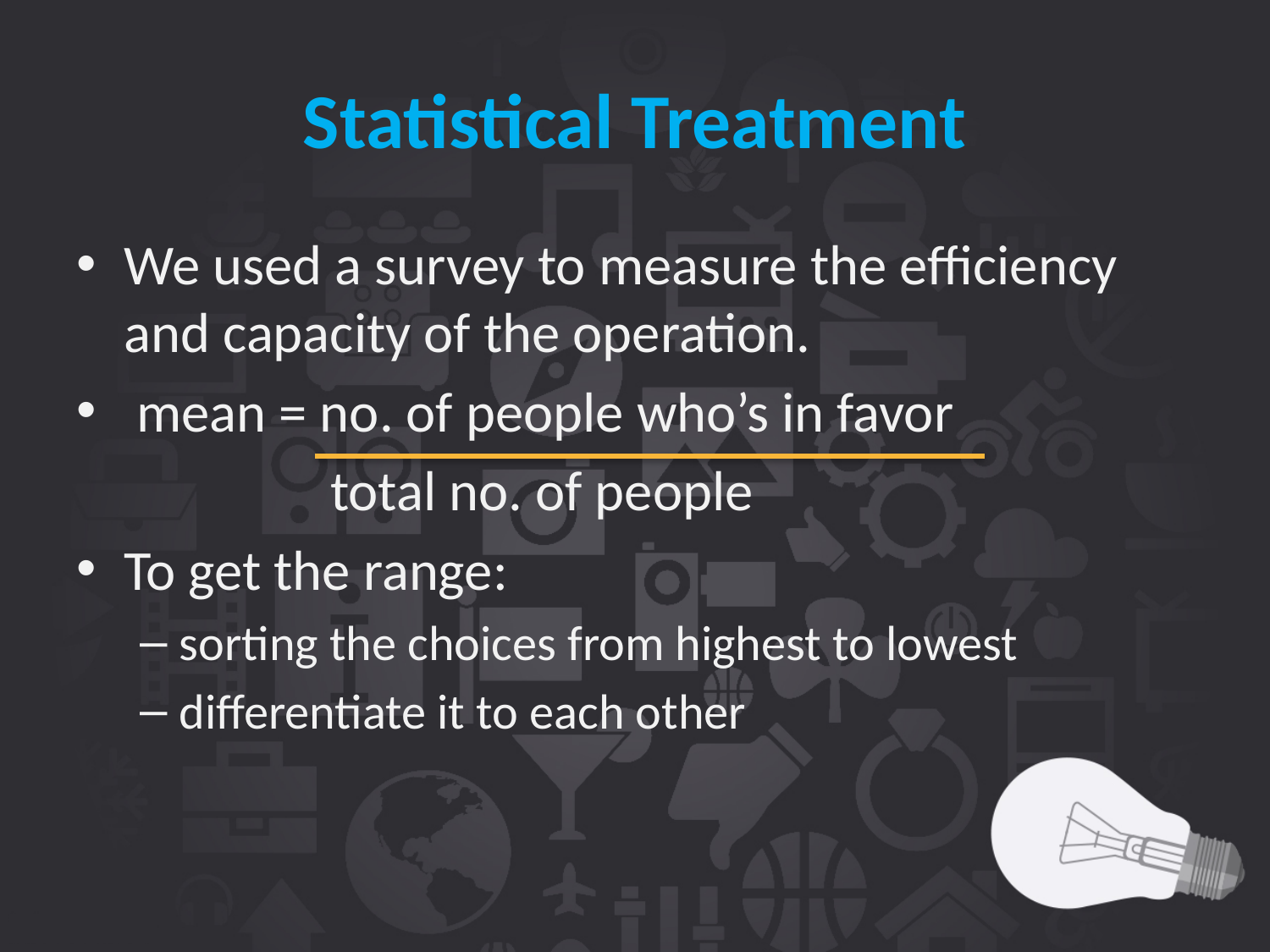

# Statistical Treatment
We used a survey to measure the efficiency and capacity of the operation.
 mean = no. of people who’s in favor
		total no. of people
To get the range:
sorting the choices from highest to lowest
differentiate it to each other